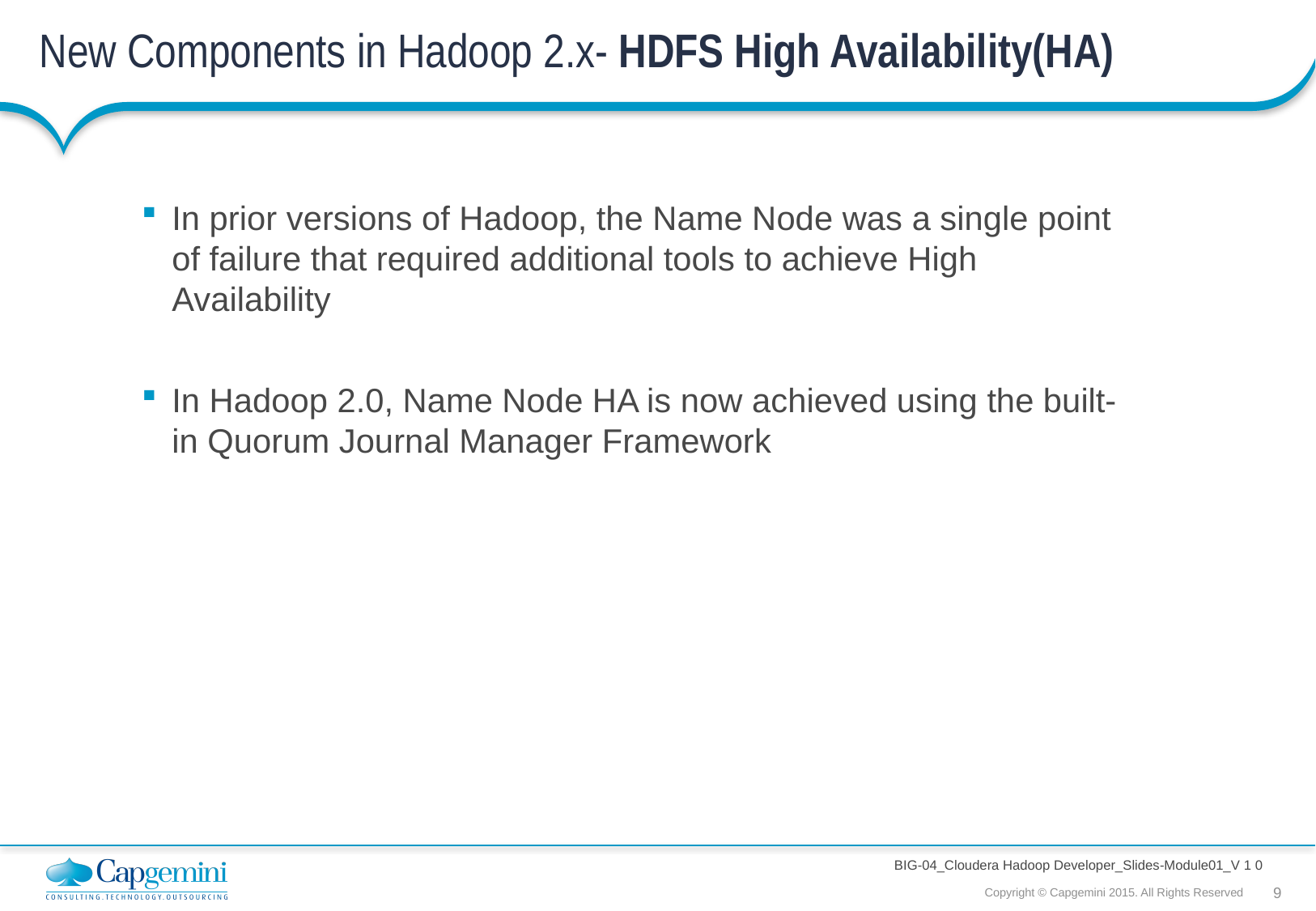

# New Components in Hadoop 2.x- HDFS High Availability(HA)
In prior versions of Hadoop, the Name Node was a single point of failure that required additional tools to achieve High Availability

In Hadoop 2.0, Name Node HA is now achieved using the built-in Quorum Journal Manager Framework